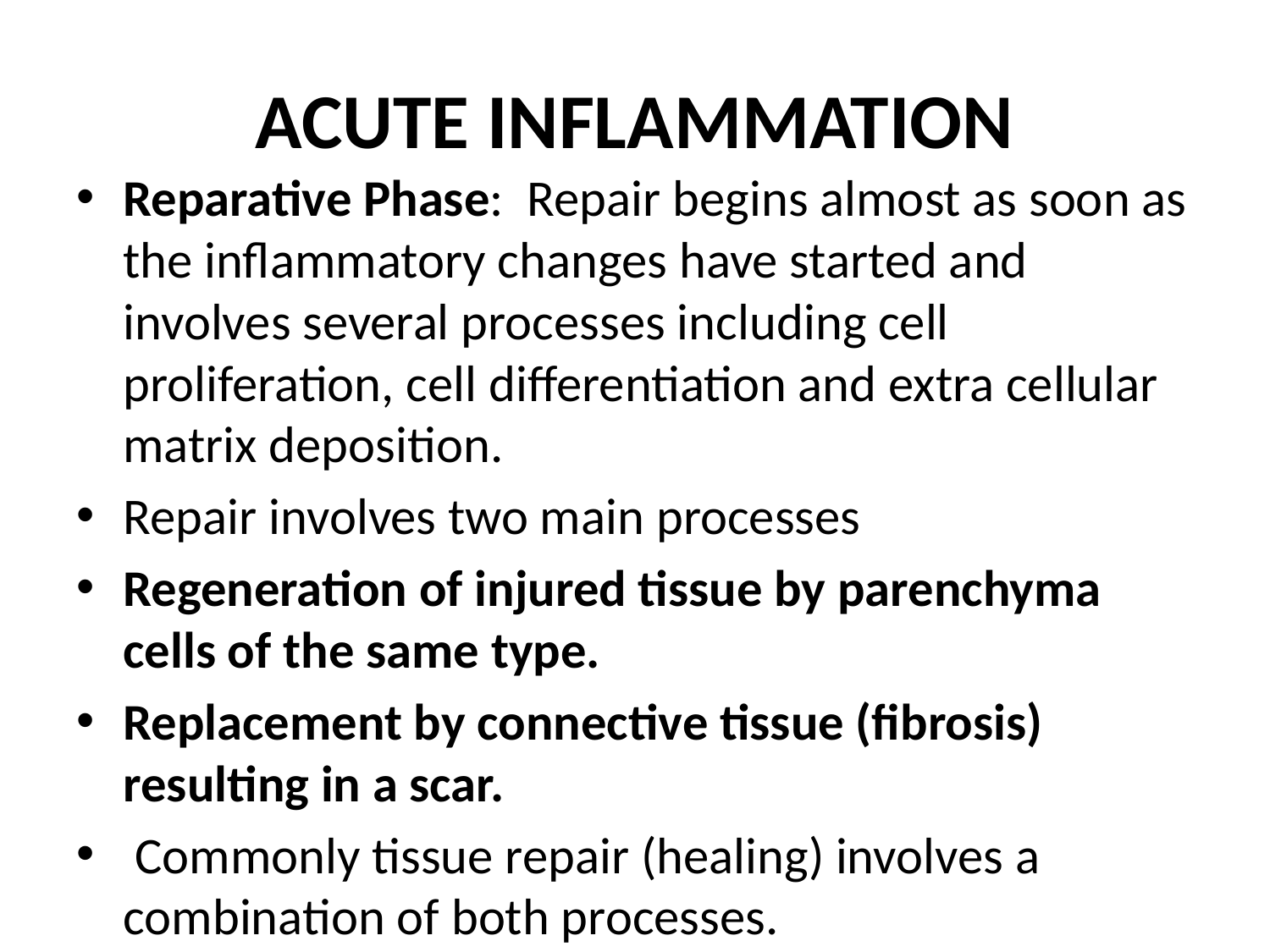

# ACUTE INFLAMMATION
Reparative Phase:  Repair begins almost as soon as the inflammatory changes have started and involves several processes including cell proliferation, cell differentiation and extra cellular matrix deposition.
Repair involves two main processes
Regeneration of injured tissue by parenchyma cells of the same type.
Replacement by connective tissue (fibrosis) resulting in a scar.
 Commonly tissue repair (healing) involves a combination of both processes.